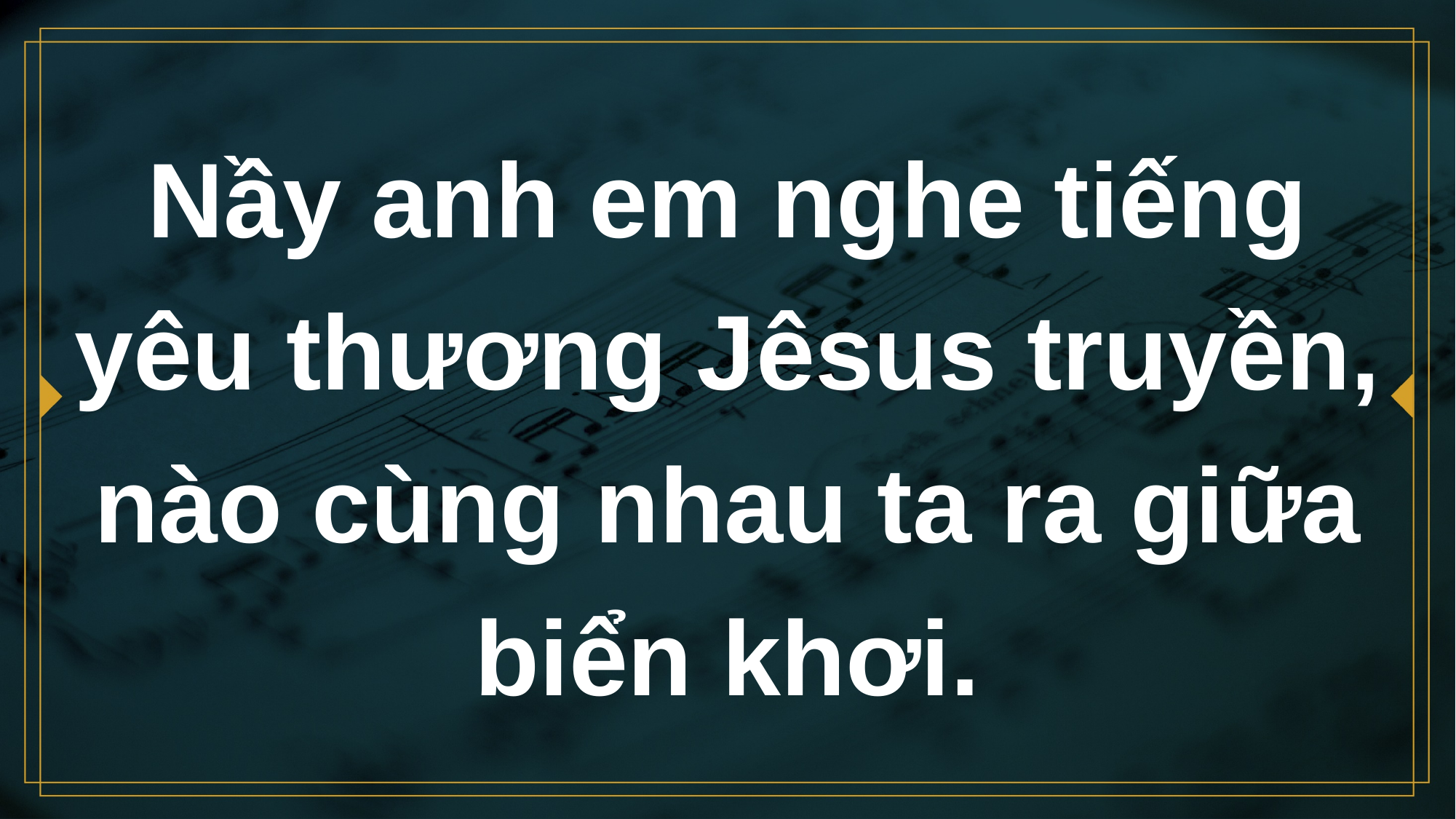

# Nầy anh em nghe tiếng yêu thương Jêsus truyền, nào cùng nhau ta ra giữa biển khơi.